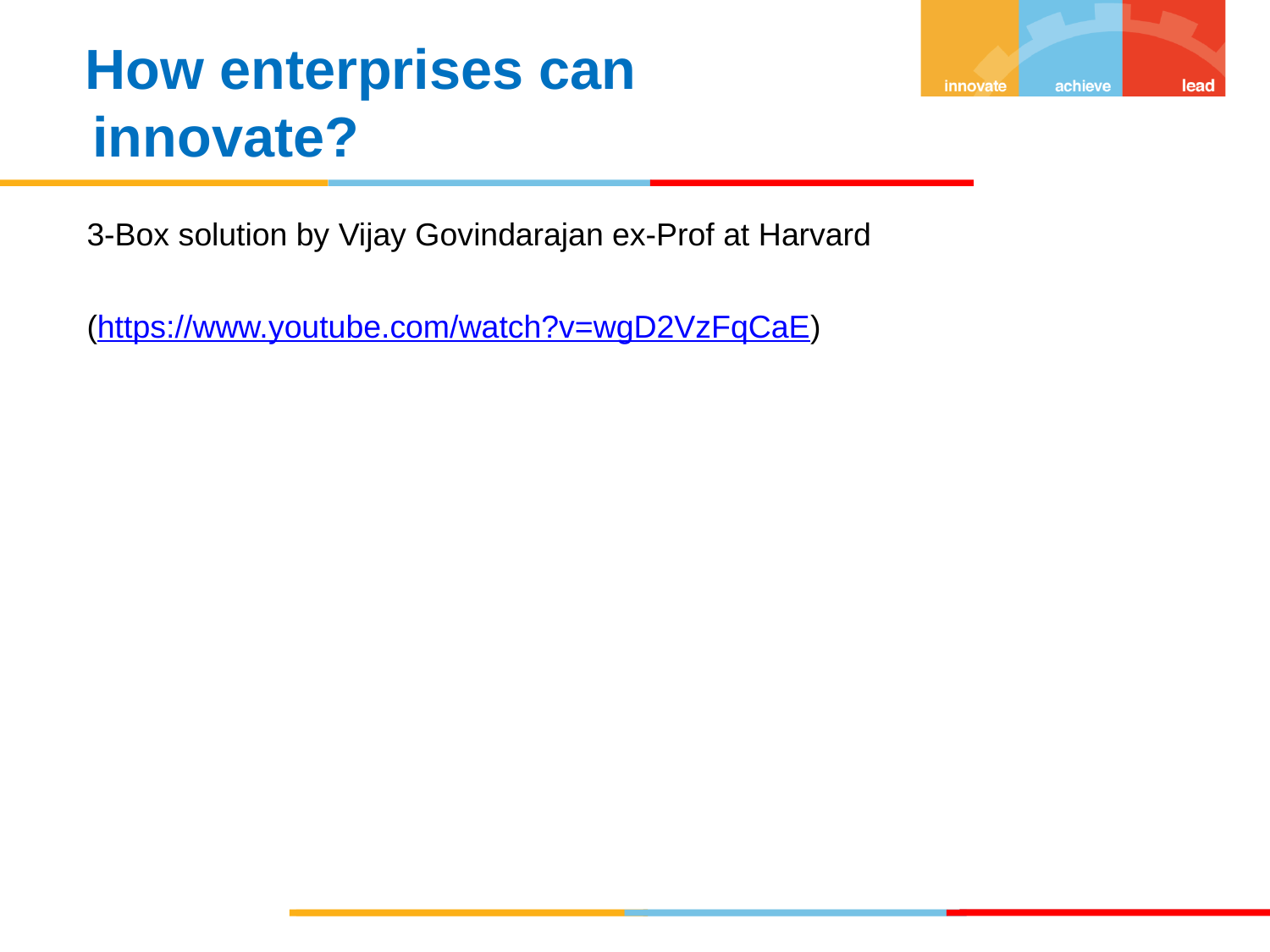

How enterprises can innovate?
3-Box solution by Vijay Govindarajan ex-Prof at Harvard

(https://www.youtube.com/watch?v=wgD2VzFqCaE)